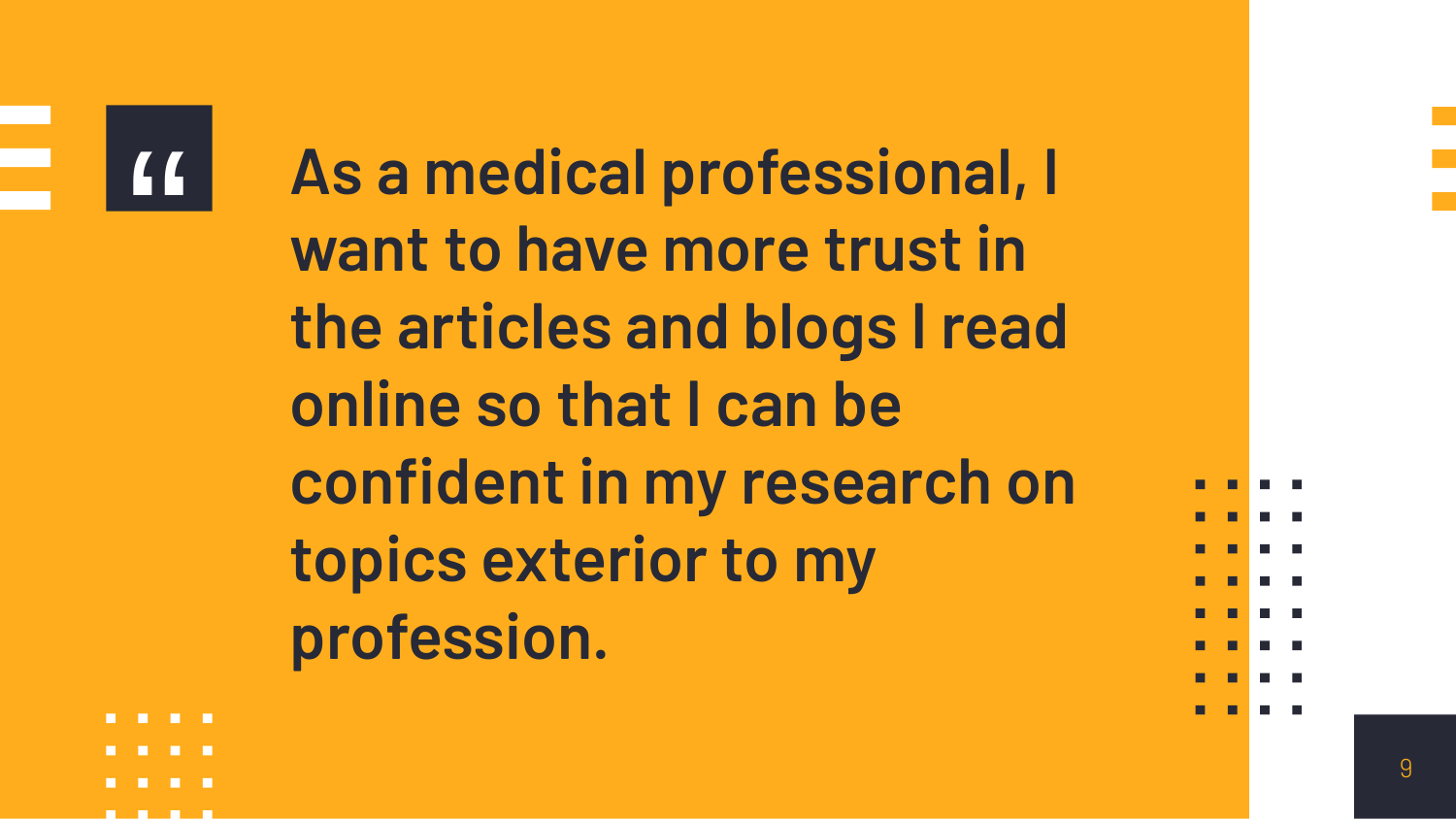

As a medical professional, I want to have more trust in the articles and blogs I read online so that I can be confident in my research on topics exterior to my profession.

9